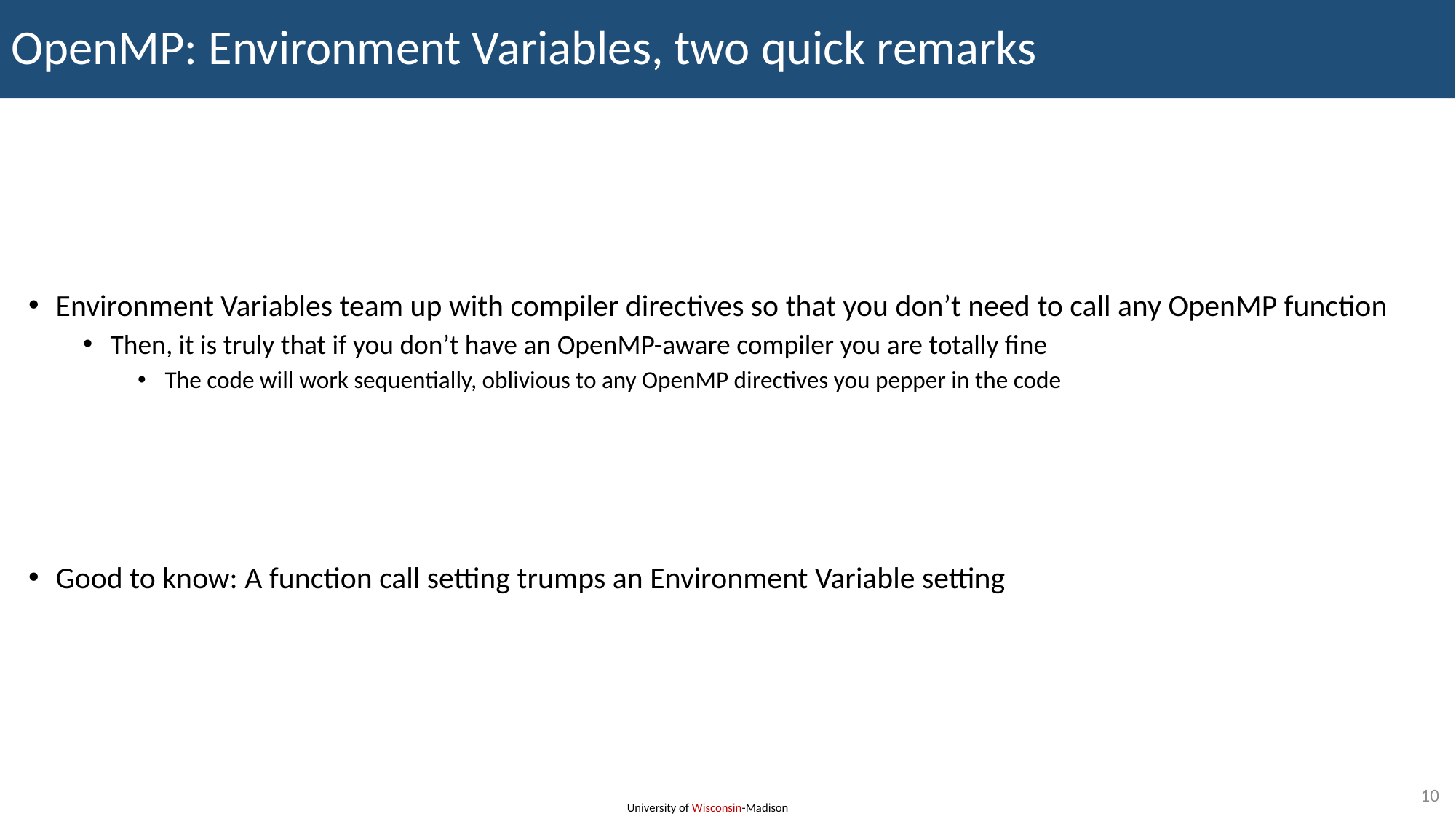

# OpenMP: Environment Variables, two quick remarks

Environment Variables team up with compiler directives so that you don’t need to call any OpenMP function
Then, it is truly that if you don’t have an OpenMP-aware compiler you are totally fine
The code will work sequentially, oblivious to any OpenMP directives you pepper in the code

Good to know: A function call setting trumps an Environment Variable setting

10